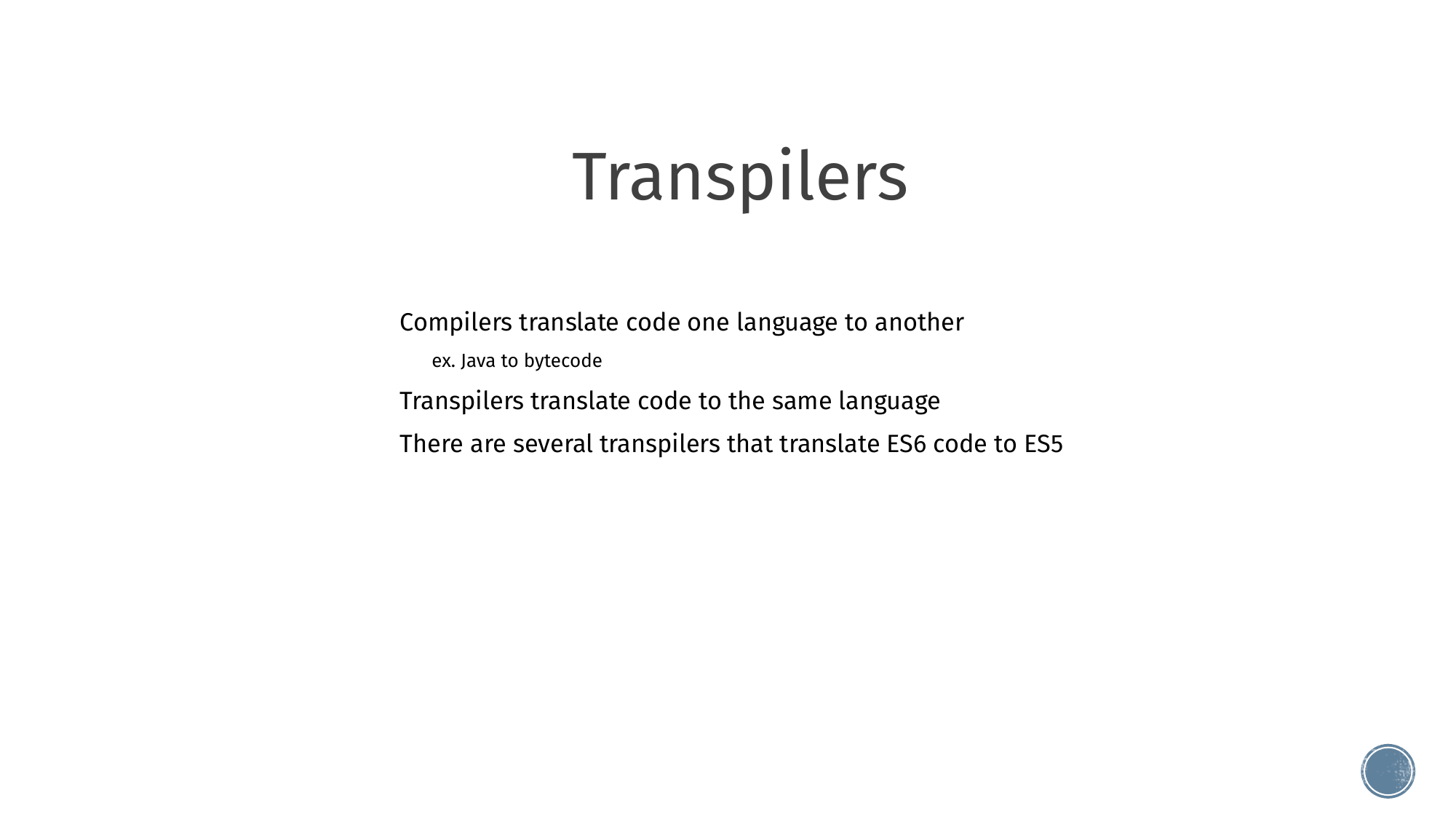

Transpilers
Compilers translate code one language to another
ex. Java to bytecode
Transpilers translate code to the same language
There are several transpilers that translate ES6 code to ES5